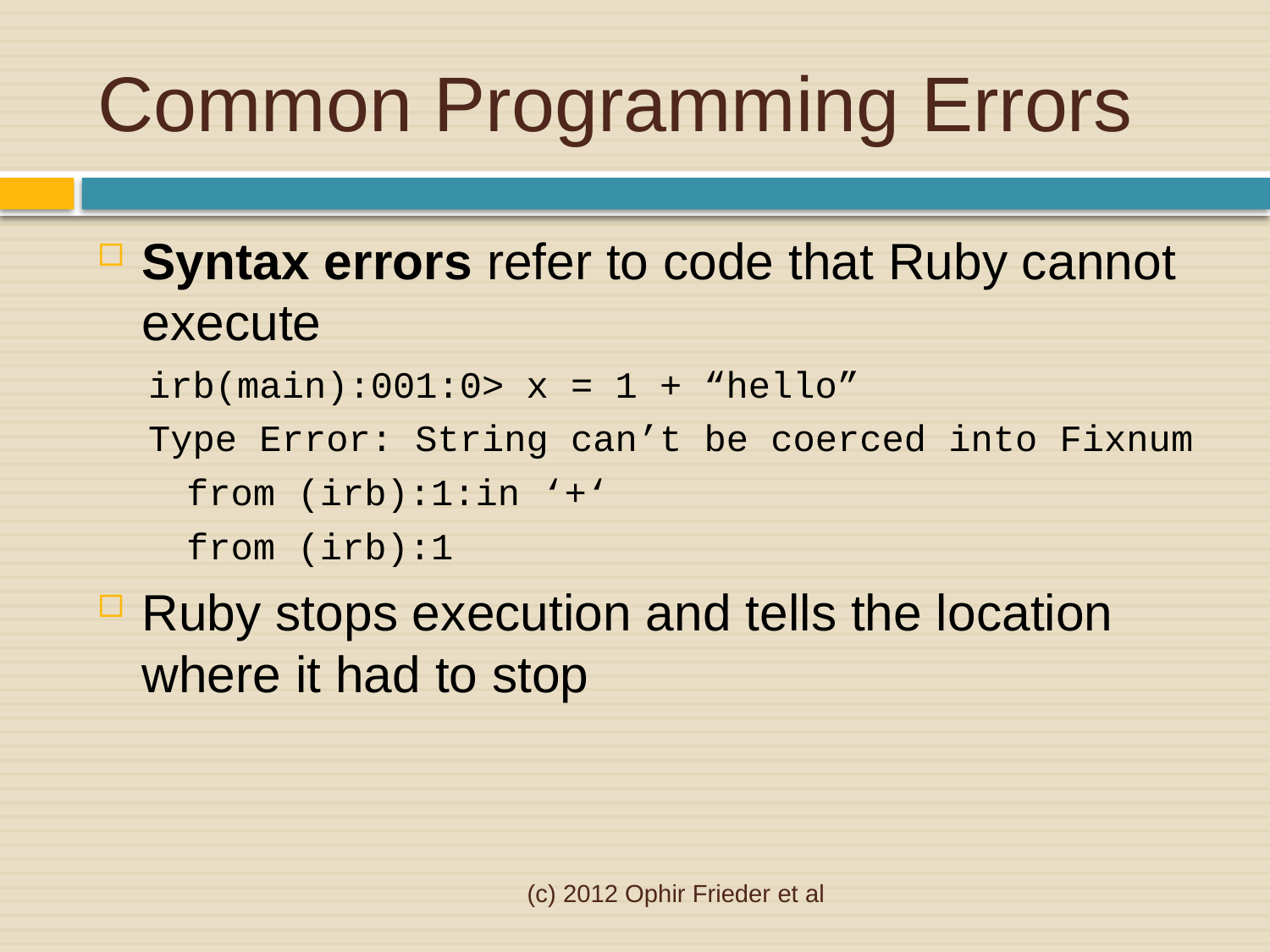

# Common Programming Errors
Syntax errors refer to code that Ruby cannot execute
irb(main):001:0> x = 1 + “hello”
Type Error: String can’t be coerced into Fixnum
	from (irb):1:in ‘+‘
	from (irb):1
Ruby stops execution and tells the location where it had to stop
(c) 2012 Ophir Frieder et al